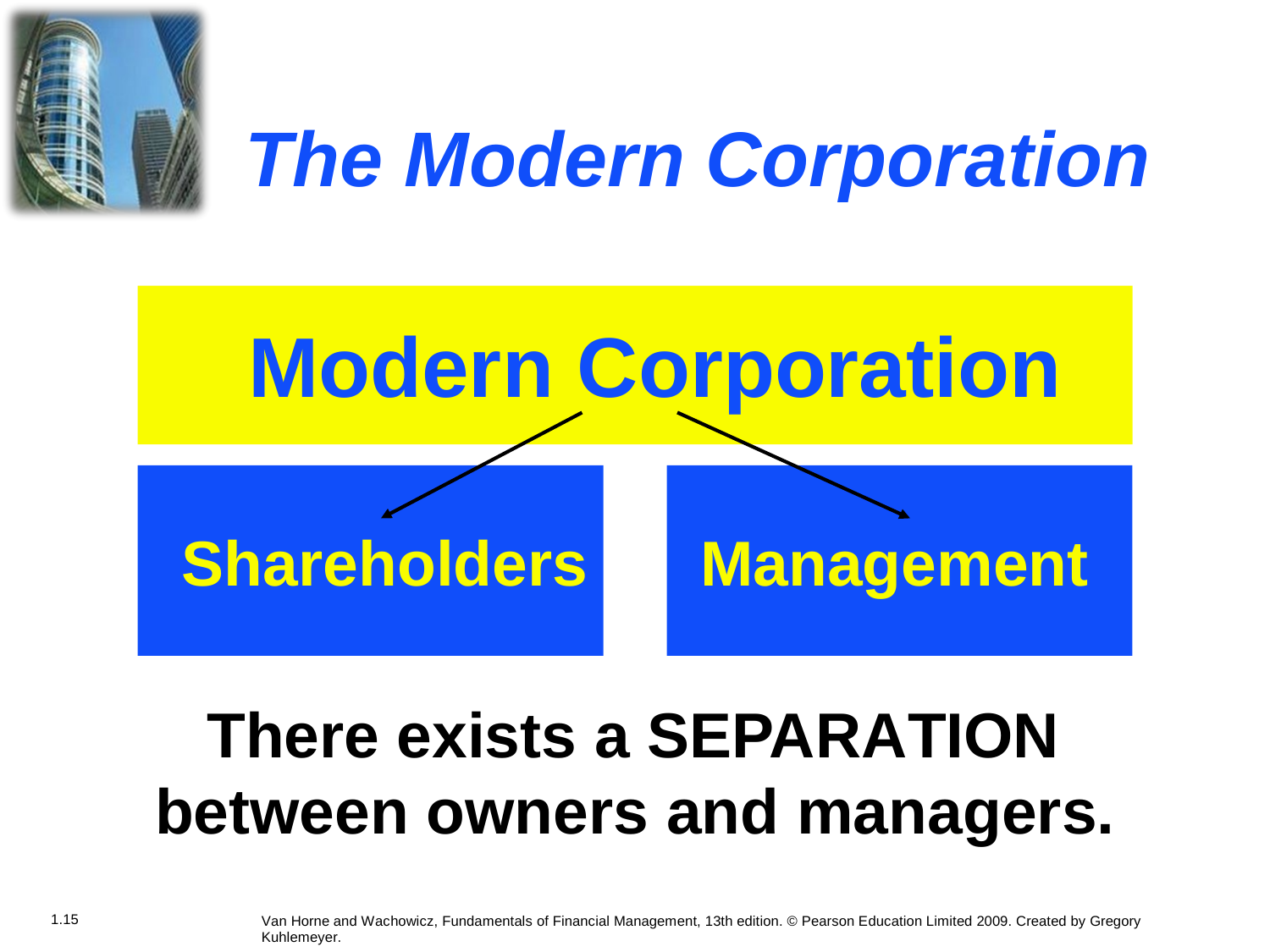

The
Modern
Corporation

Modern Corporation

Shareholders

Management

There
exists a SEPARATION
between owners and managers.
1.15
Van Horne and Wachowicz, Fundamentals of Financial Management, 13th edition. © Pearson Education Limited 2009. Created by Gregory Kuhlemeyer.